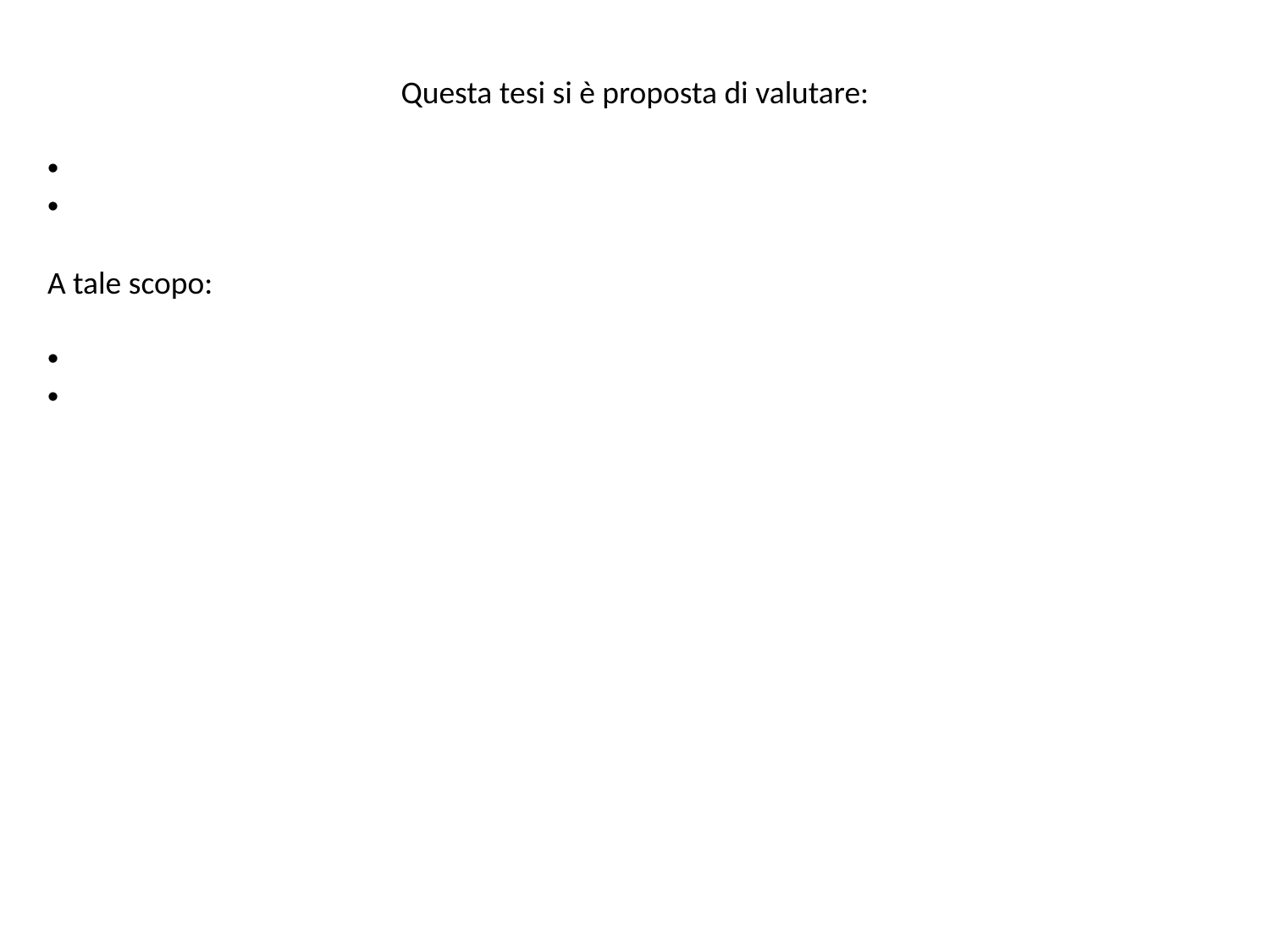

Questa tesi si è proposta di valutare:

A tale scopo: